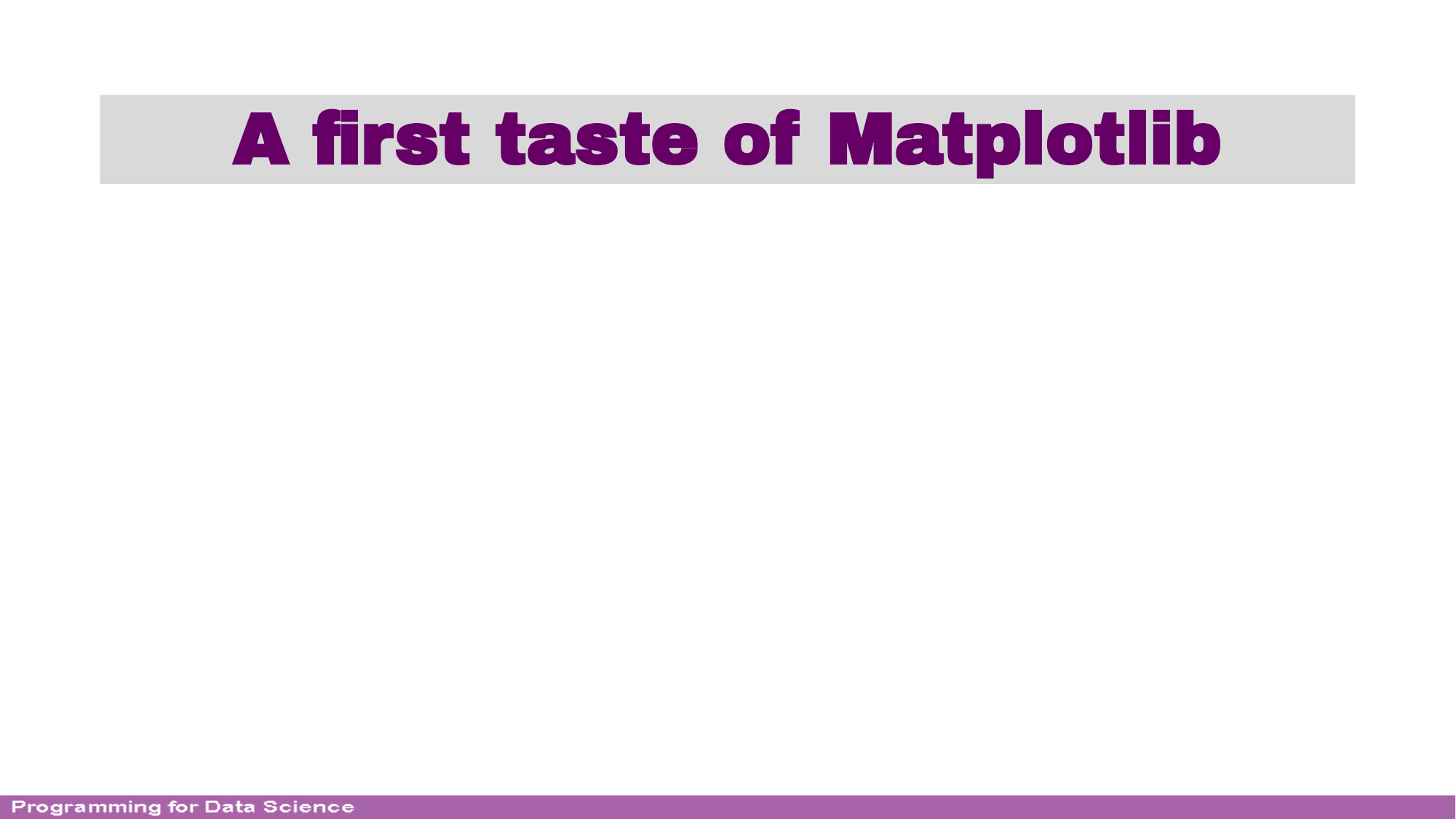

# A first taste of Matplotlib
7